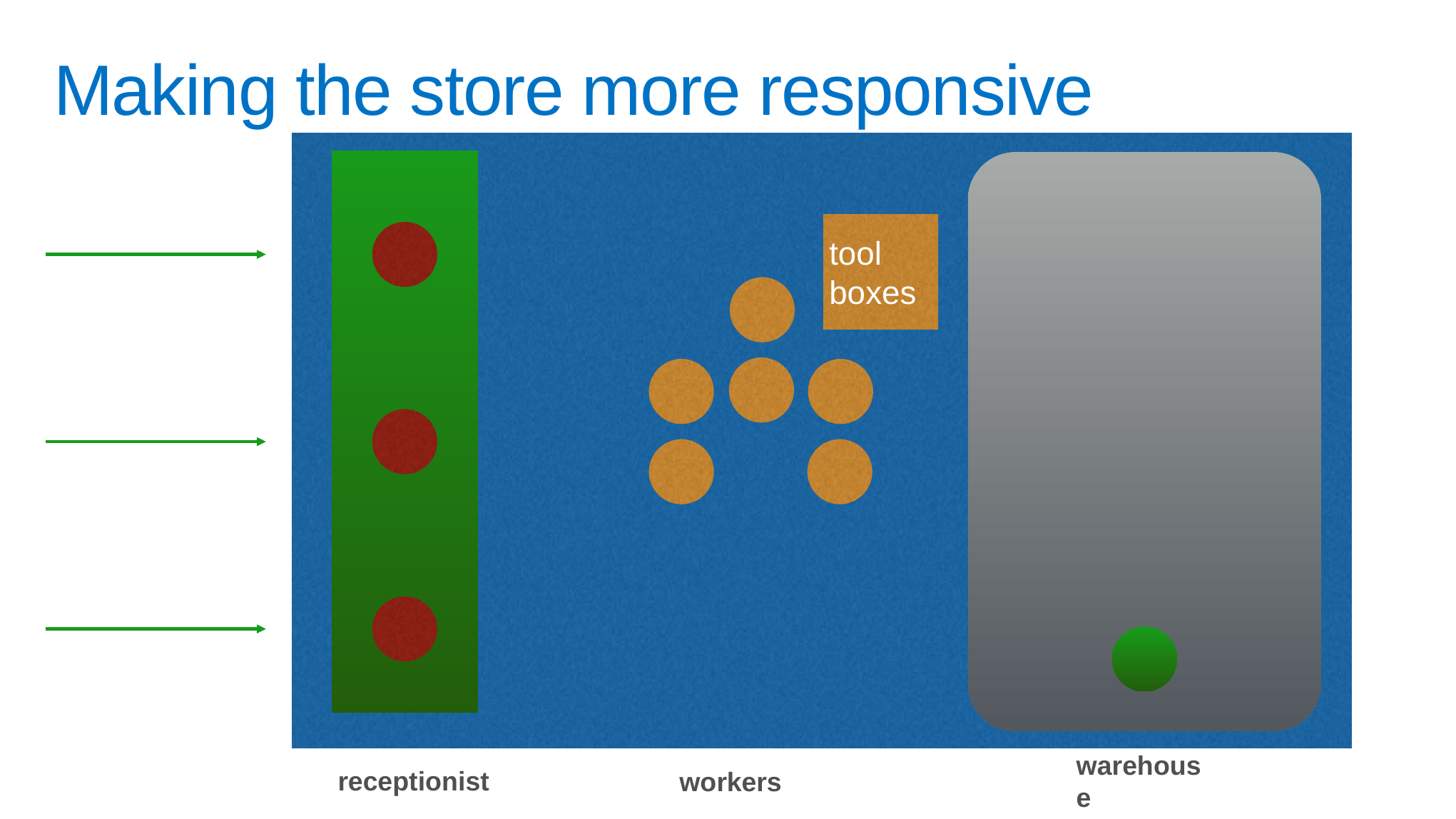

# Making the store more responsive

tool boxes

receptionist
warehouse
workers